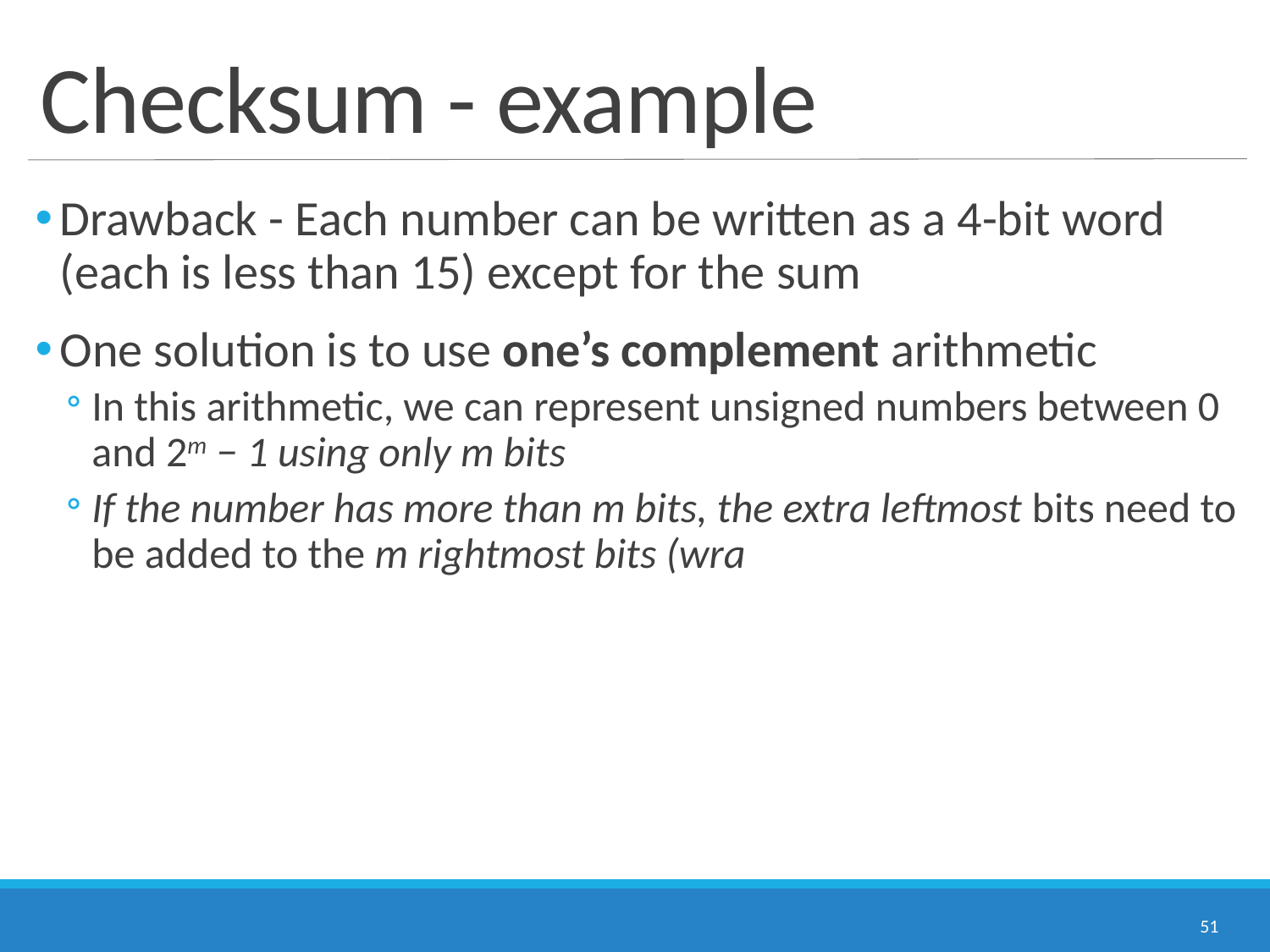

# Checksum - example
Drawback - Each number can be written as a 4-bit word (each is less than 15) except for the sum
One solution is to use one’s complement arithmetic
In this arithmetic, we can represent unsigned numbers between 0 and 2m − 1 using only m bits
If the number has more than m bits, the extra leftmost bits need to be added to the m rightmost bits (wra